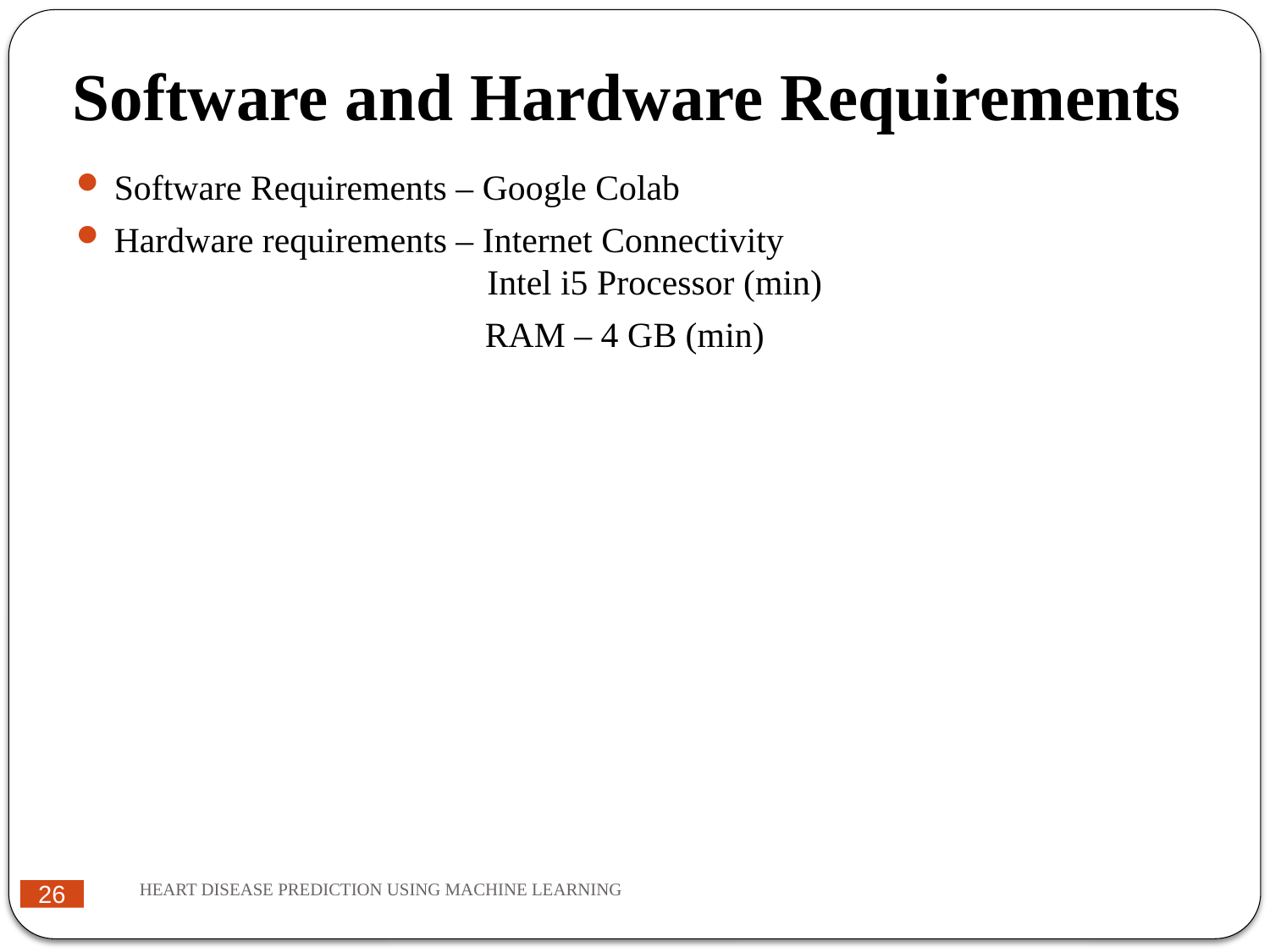

# Software and Hardware Requirements
Software Requirements – Google Colab
Hardware requirements – Internet Connectivity
                                          Intel i5 Processor (min)
                                              RAM – 4 GB (min)
HEART DISEASE PREDICTION USING MACHINE LEARNING
26